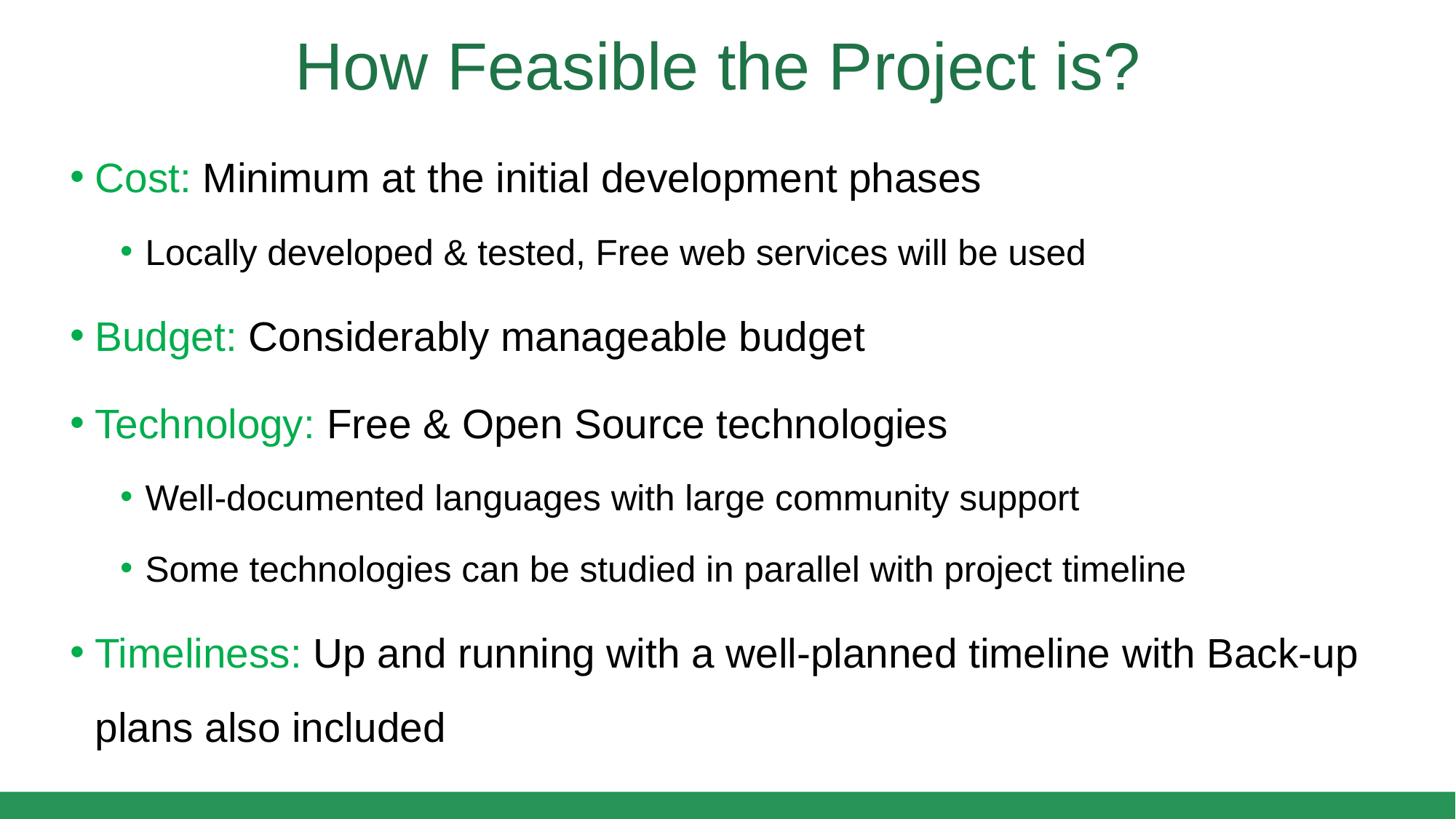

# How Feasible the Project is?
Cost: Minimum at the initial development phases
Locally developed & tested, Free web services will be used
Budget: Considerably manageable budget
Technology: Free & Open Source technologies
Well-documented languages with large community support
Some technologies can be studied in parallel with project timeline
Timeliness: Up and running with a well-planned timeline with Back-up plans also included